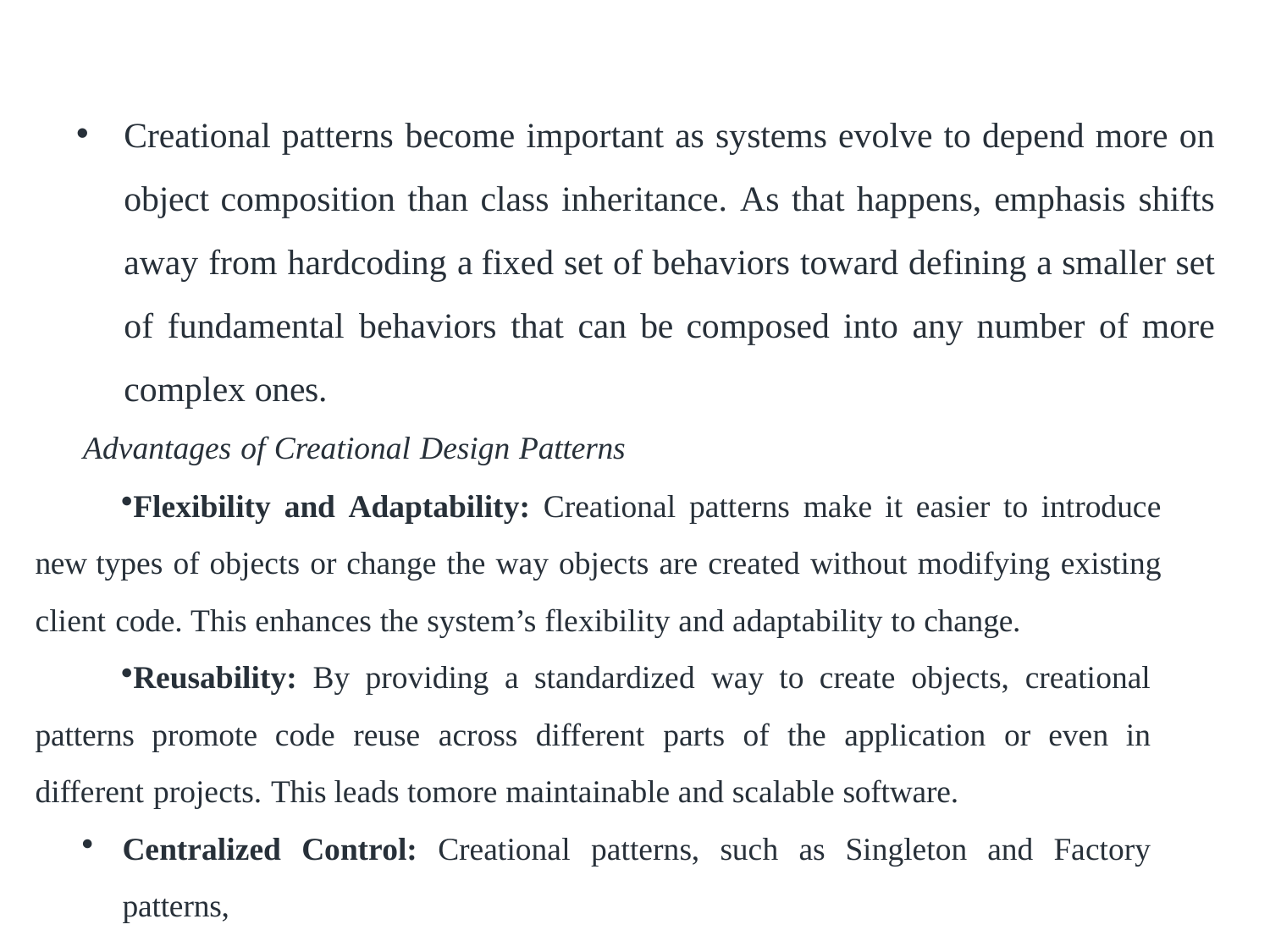

Creational patterns become important as systems evolve to depend more on object composition than class inheritance. As that happens, emphasis shifts away from hardcoding a fixed set of behaviors toward defining a smaller set of fundamental behaviors that can be composed into any number of more complex ones.

Advantages of Creational Design Patterns
Flexibility and Adaptability: Creational patterns make it easier to introduce new types of objects or change the way objects are created without modifying existing client code. This enhances the system’s flexibility and adaptability to change.
Reusability: By providing a standardized way to create objects, creational patterns promote code reuse across different parts of the application or even in different projects. This leads tomore maintainable and scalable software.
Centralized Control: Creational patterns, such as Singleton and Factory patterns,